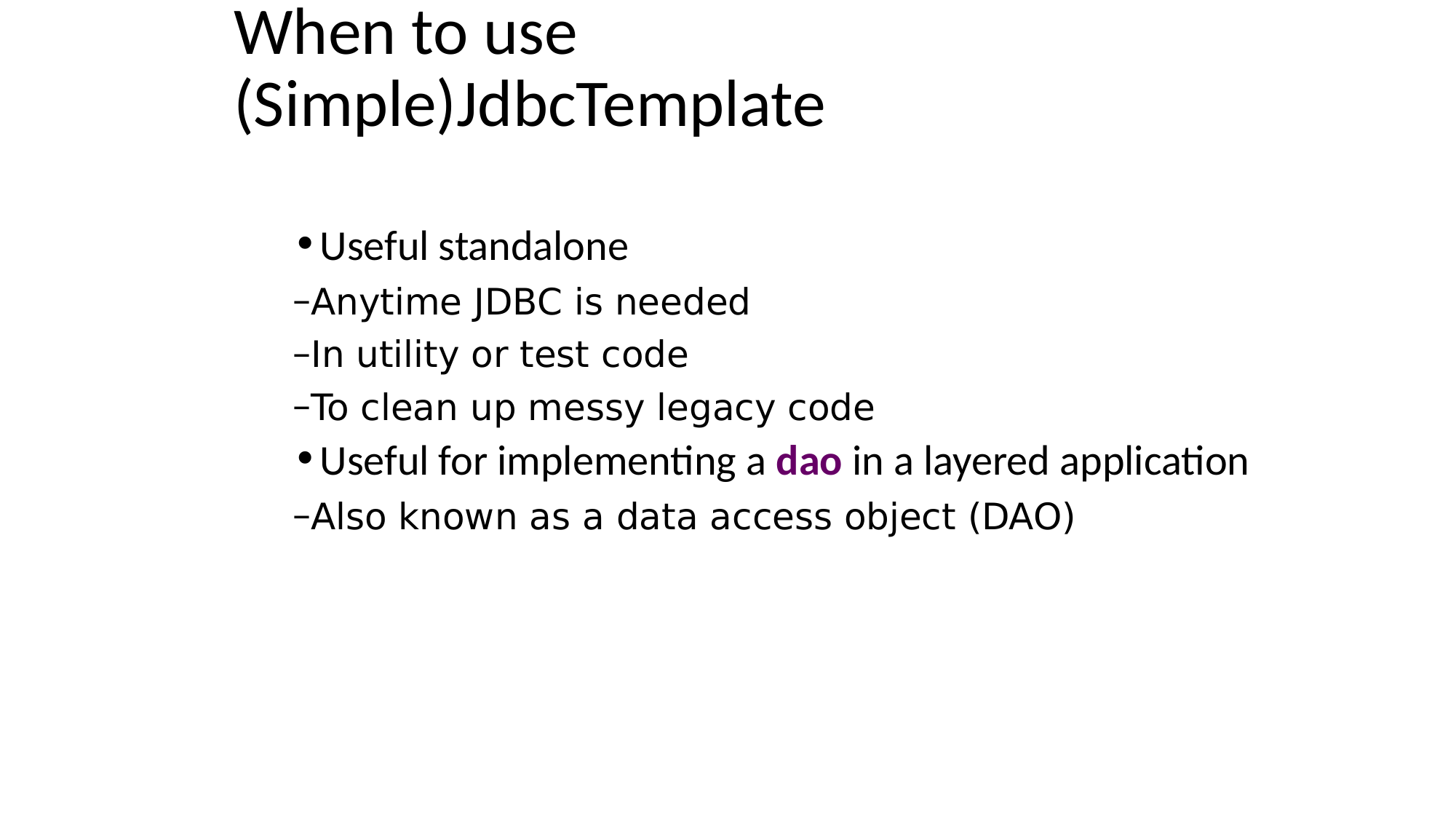

When to use
(Simple)JdbcTemplate
Useful standalone
Anytime JDBC is needed
In utility or test code
To clean up messy legacy code
Useful for implementing a dao in a layered application
Also known as a data access object (DAO)